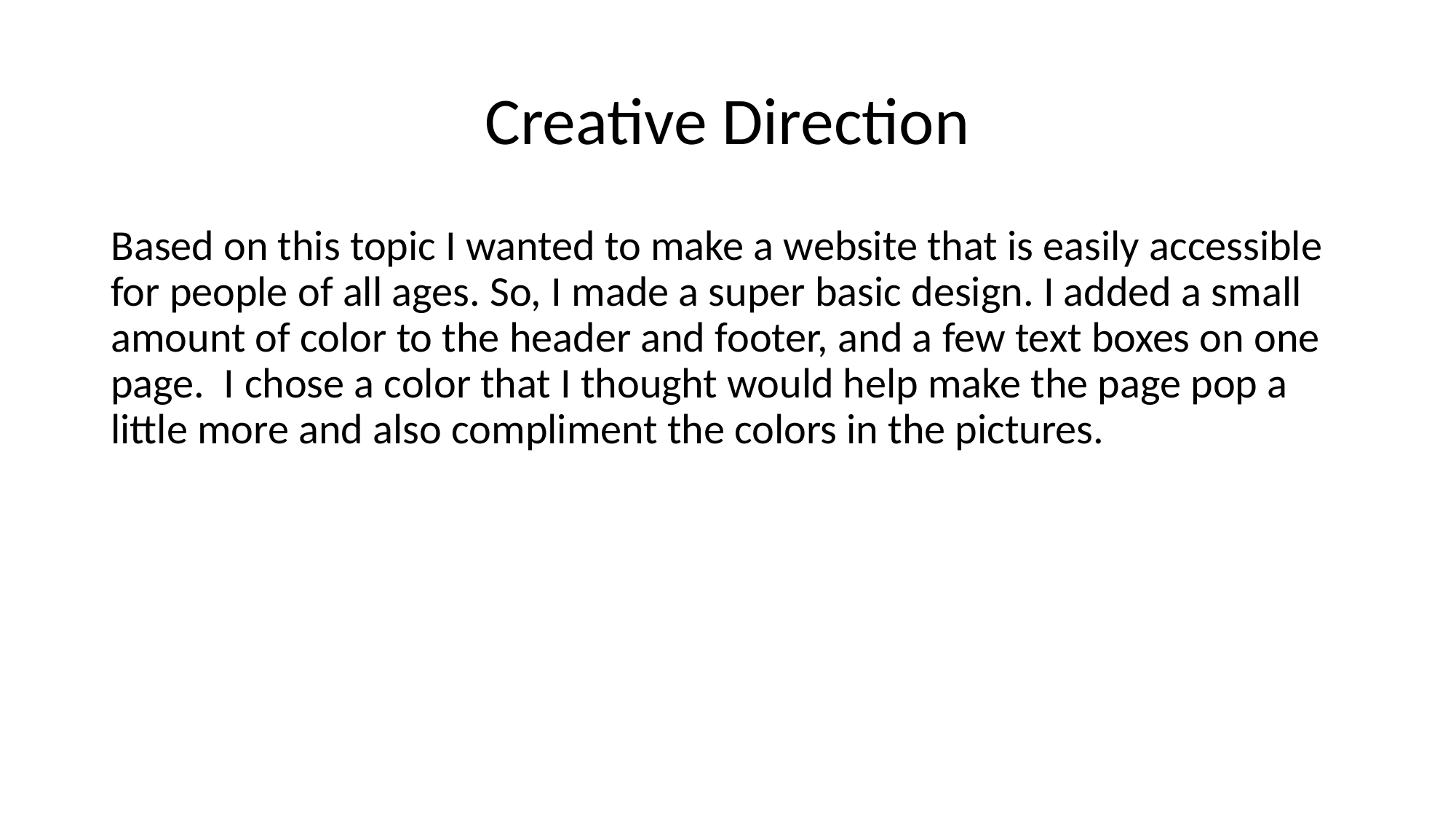

# Creative Direction
Based on this topic I wanted to make a website that is easily accessible for people of all ages. So, I made a super basic design. I added a small amount of color to the header and footer, and a few text boxes on one page.  I chose a color that I thought would help make the page pop a little more and also compliment the colors in the pictures.